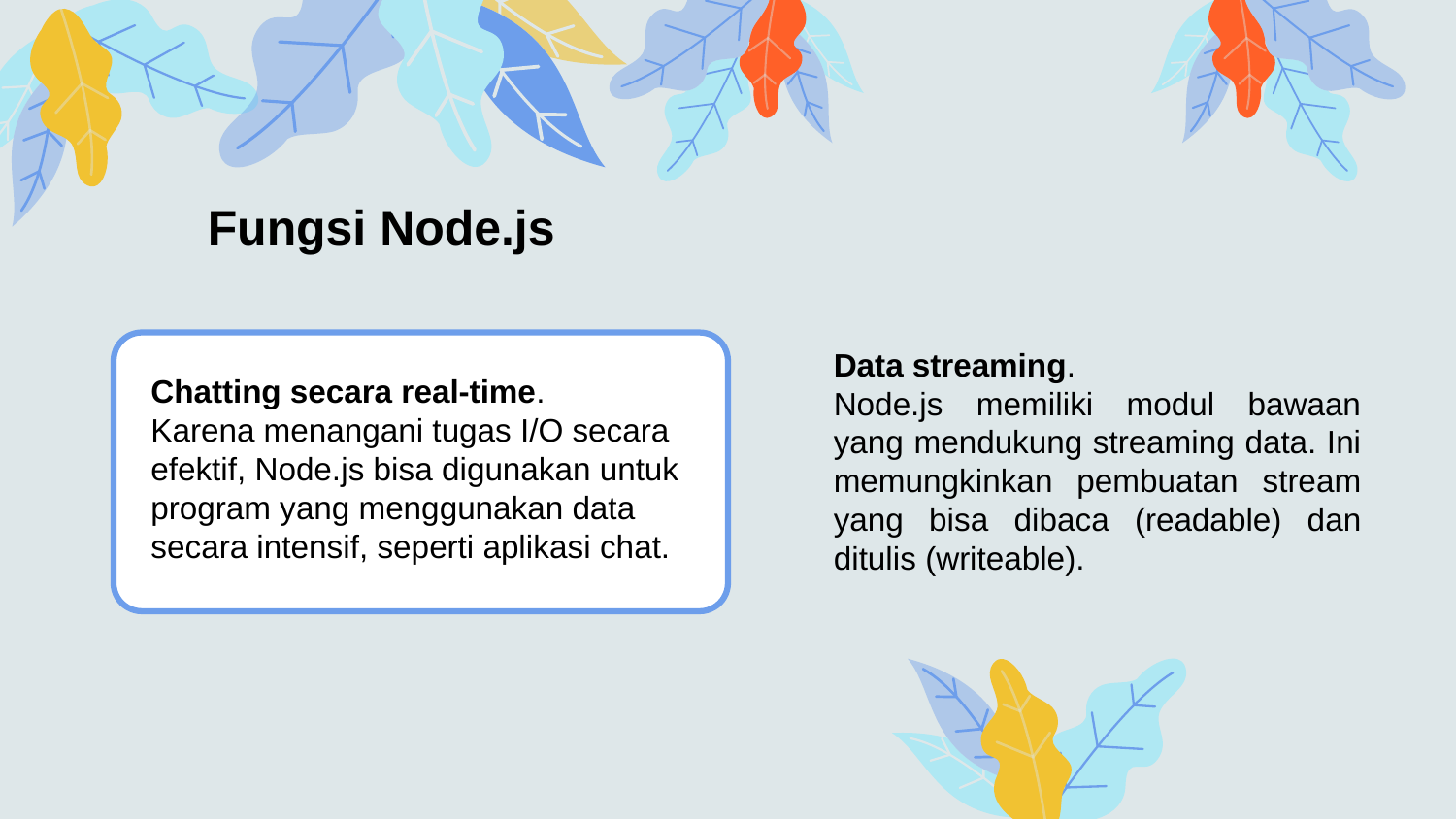

Fungsi Node.js

Data streaming.
Node.js memiliki modul bawaan yang mendukung streaming data. Ini memungkinkan pembuatan stream yang bisa dibaca (readable) dan ditulis (writeable).
Chatting secara real-time.
Karena menangani tugas I/O secara efektif, Node.js bisa digunakan untuk program yang menggunakan data secara intensif, seperti aplikasi chat.